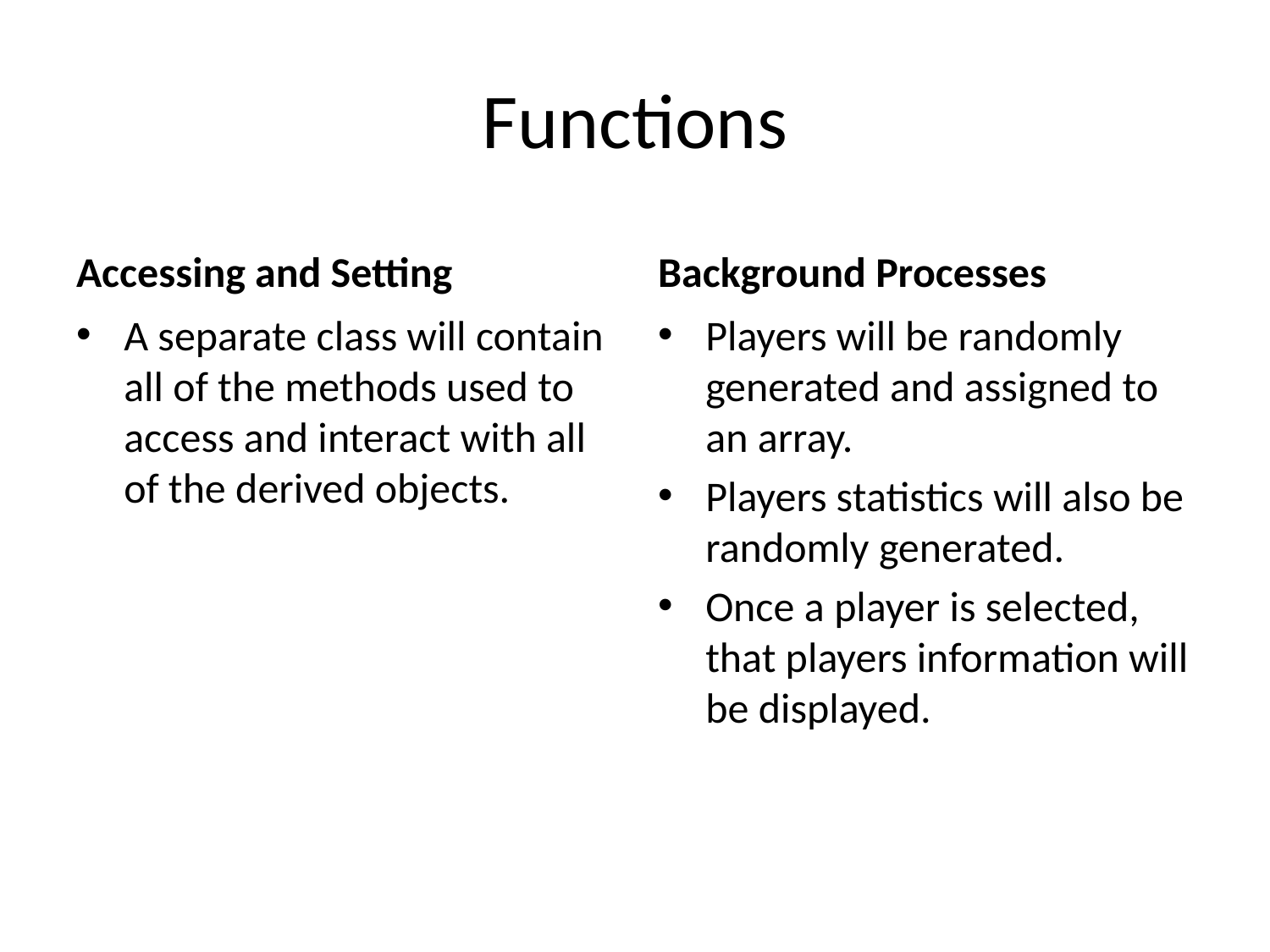

# Functions
Accessing and Setting
Background Processes
A separate class will contain all of the methods used to access and interact with all of the derived objects.
Players will be randomly generated and assigned to an array.
Players statistics will also be randomly generated.
Once a player is selected, that players information will be displayed.